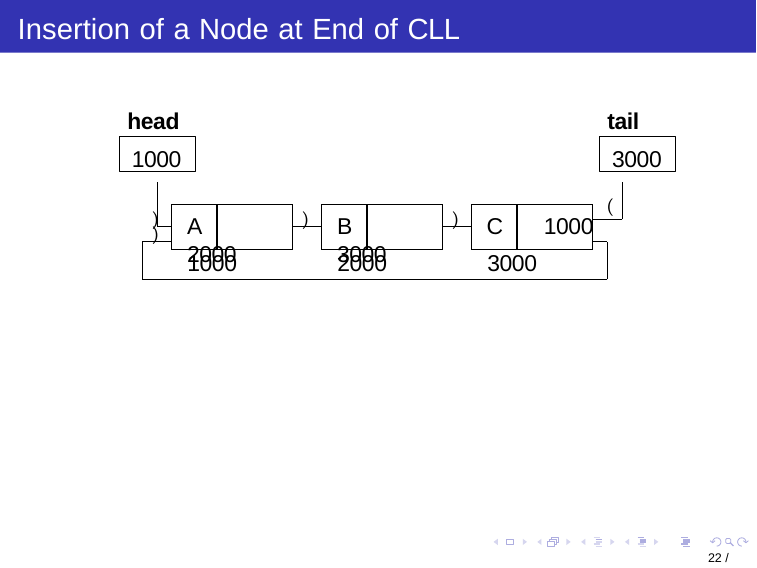

Insertion of a Node at End of CLL
head
tail
1000
3000

(
C	1000
3000

)
)
)
A	2000
B	3000
)

1000
2000
22 / 32